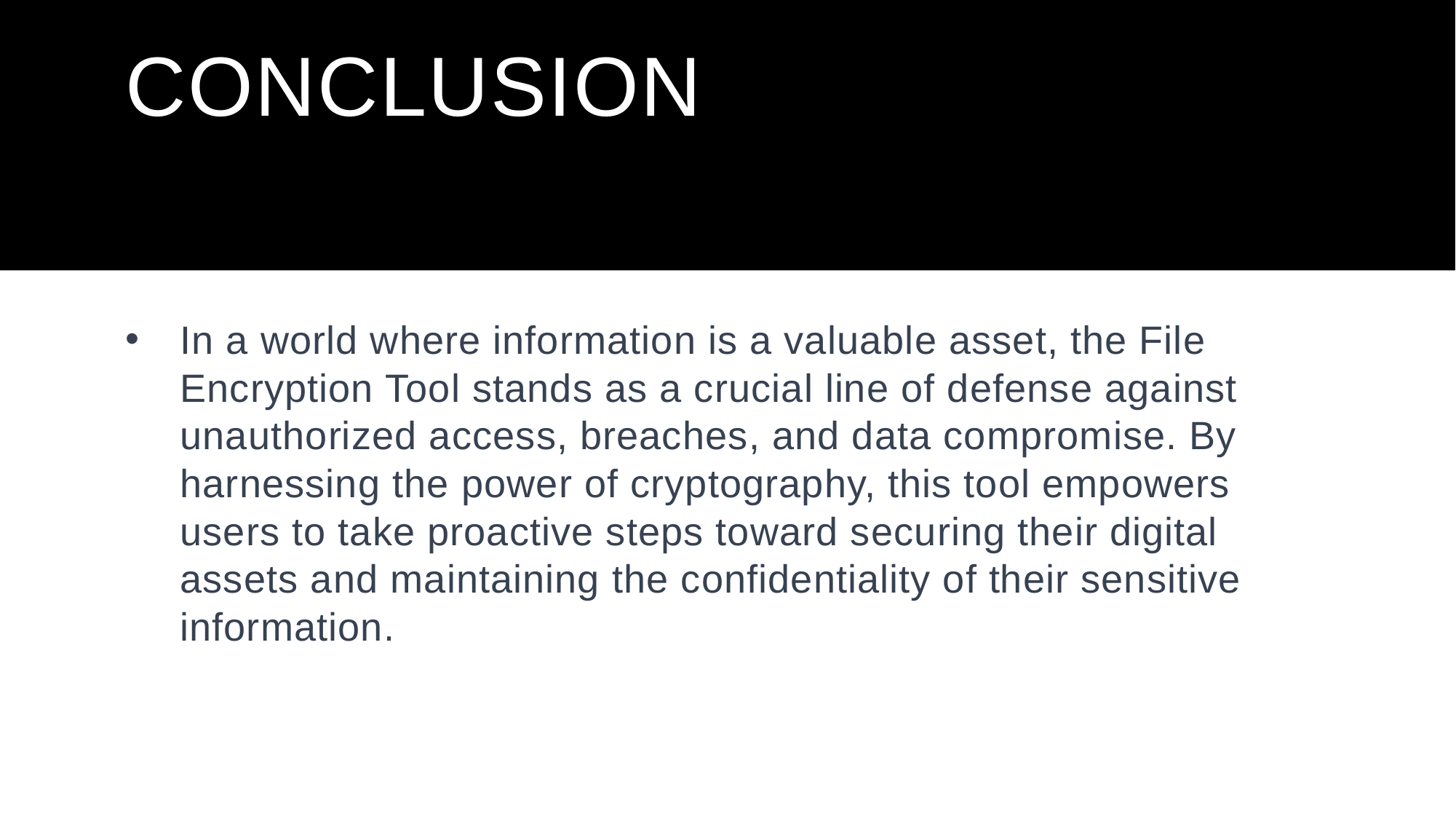

# Conclusion
In a world where information is a valuable asset, the File Encryption Tool stands as a crucial line of defense against unauthorized access, breaches, and data compromise. By harnessing the power of cryptography, this tool empowers users to take proactive steps toward securing their digital assets and maintaining the confidentiality of their sensitive information.